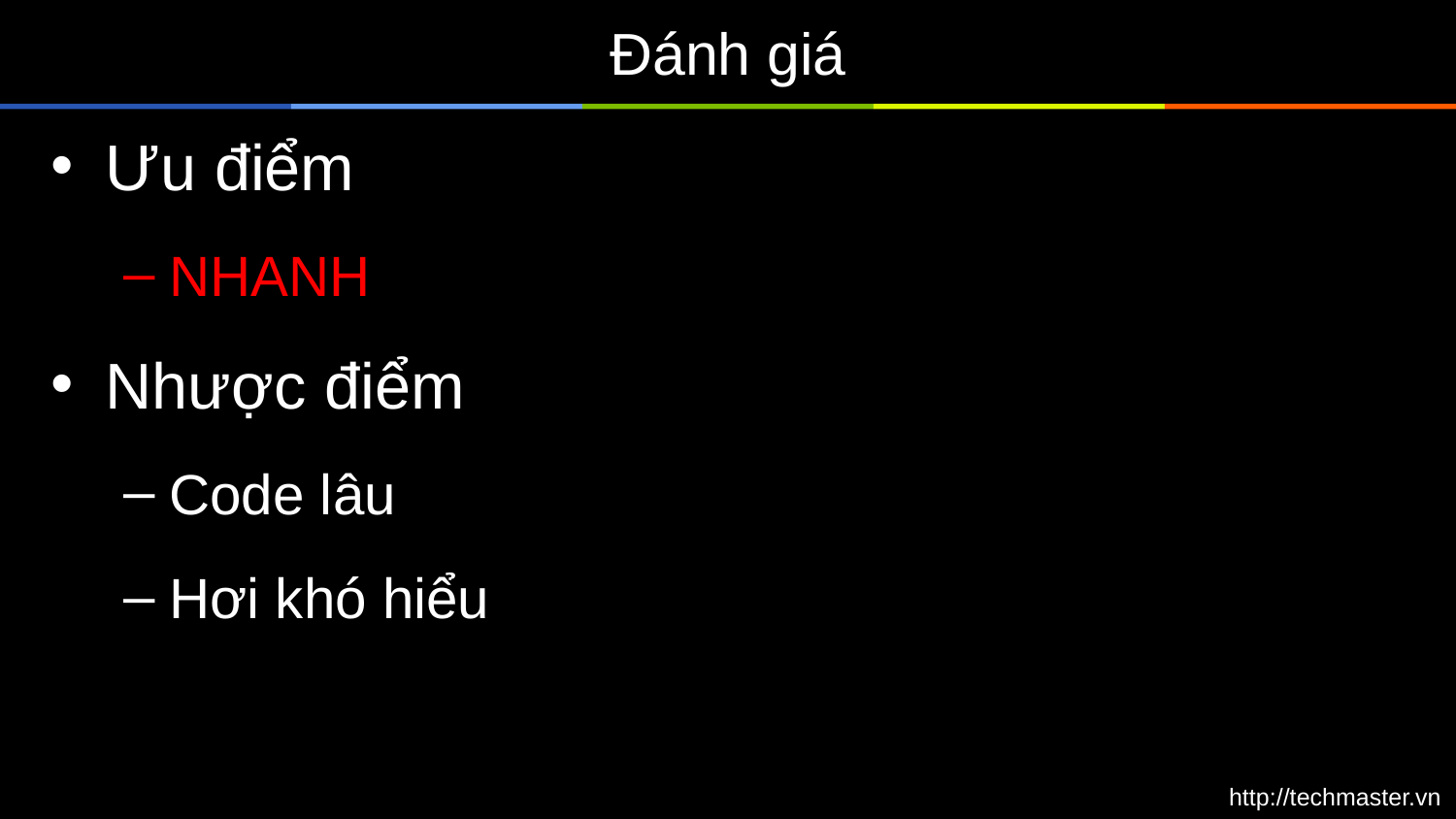

# Đánh giá
Ưu điểm
NHANH
Nhược điểm
Code lâu
Hơi khó hiểu